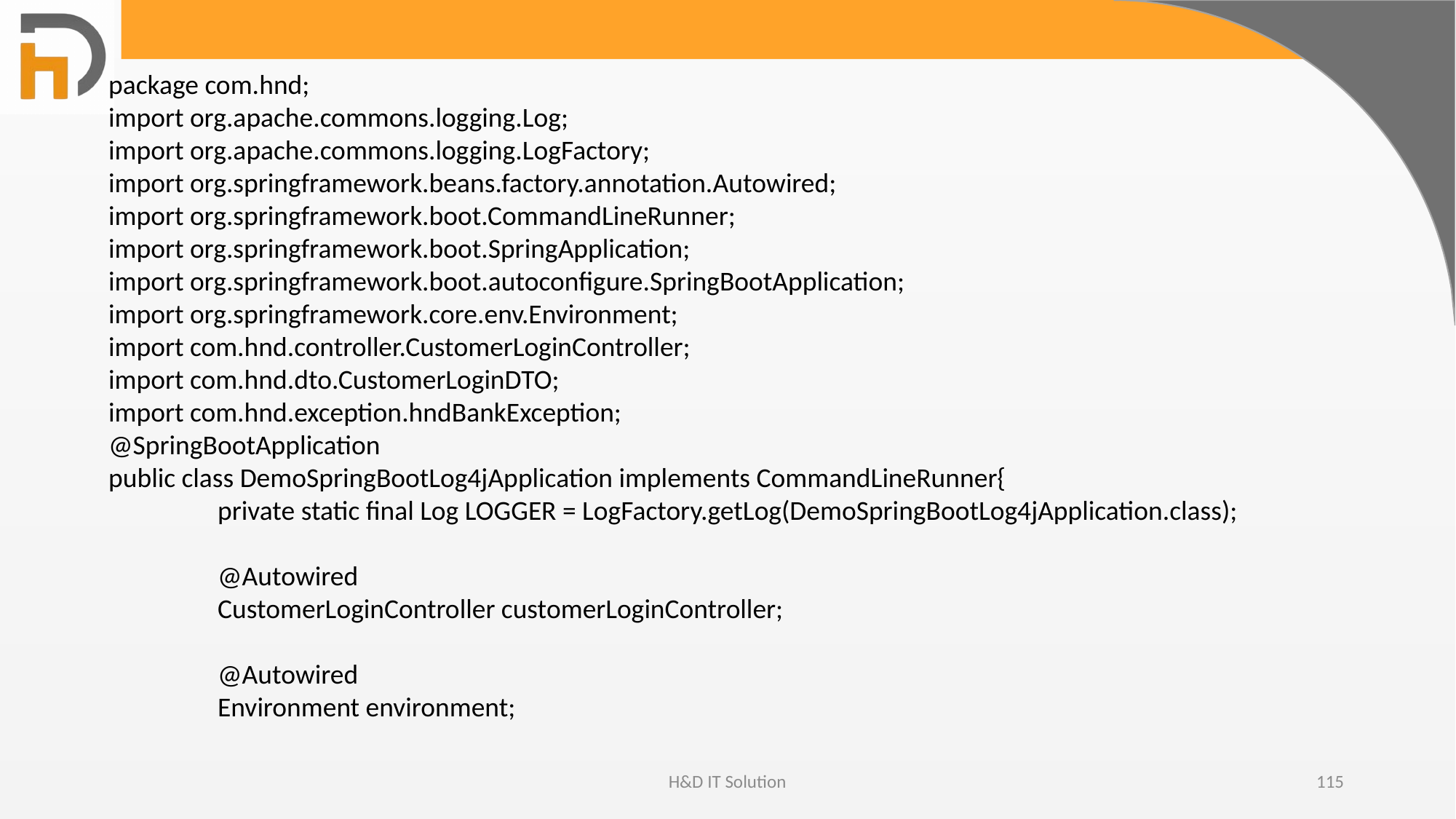

package com.hnd;
import org.apache.commons.logging.Log;
import org.apache.commons.logging.LogFactory;
import org.springframework.beans.factory.annotation.Autowired;
import org.springframework.boot.CommandLineRunner;
import org.springframework.boot.SpringApplication;
import org.springframework.boot.autoconfigure.SpringBootApplication;
import org.springframework.core.env.Environment;
import com.hnd.controller.CustomerLoginController;
import com.hnd.dto.CustomerLoginDTO;
import com.hnd.exception.hndBankException;
@SpringBootApplication
public class DemoSpringBootLog4jApplication implements CommandLineRunner{
	private static final Log LOGGER = LogFactory.getLog(DemoSpringBootLog4jApplication.class);

	@Autowired
	CustomerLoginController customerLoginController;

	@Autowired
	Environment environment;

H&D IT Solution
115